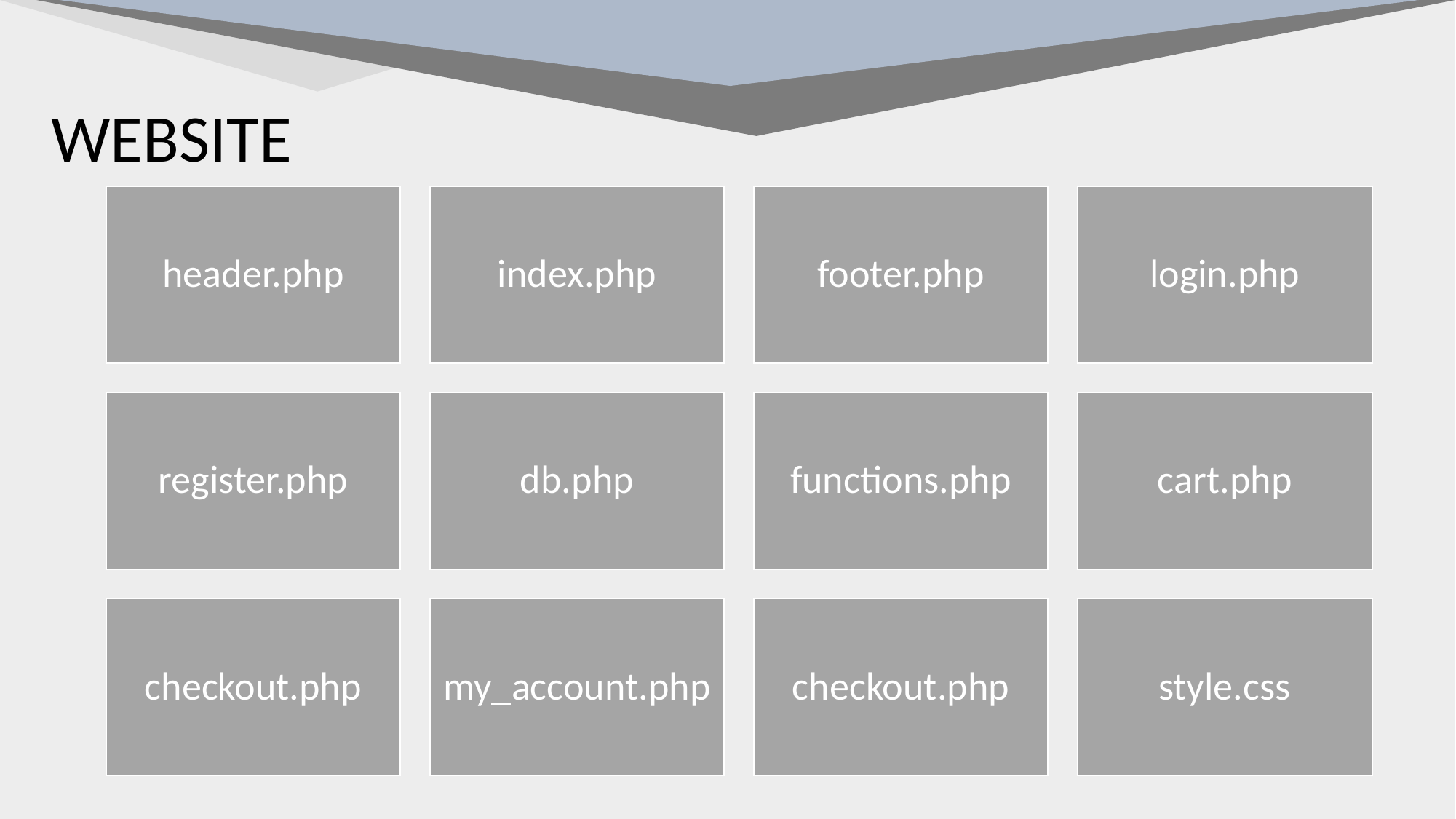

WEBSITE
header.php
index.php
footer.php
login.php
register.php
db.php
functions.php
cart.php
checkout.php
my_account.php
checkout.php
style.css